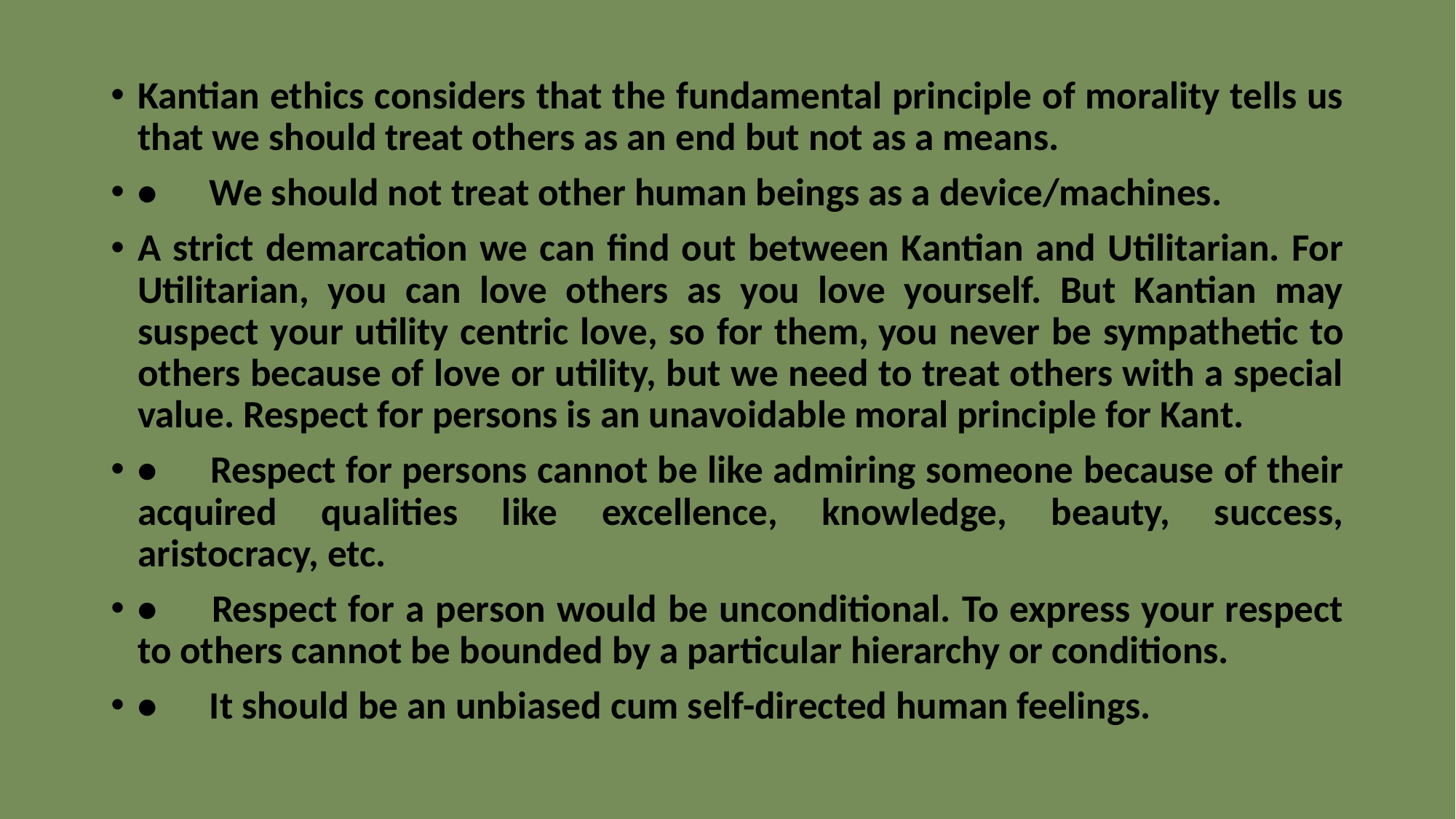

#
Kantian ethics considers that the fundamental principle of morality tells us that we should treat others as an end but not as a means.
•      We should not treat other human beings as a device/machines.
A strict demarcation we can find out between Kantian and Utilitarian. For Utilitarian, you can love others as you love yourself. But Kantian may suspect your utility centric love, so for them, you never be sympathetic to others because of love or utility, but we need to treat others with a special value. Respect for persons is an unavoidable moral principle for Kant.
•      Respect for persons cannot be like admiring someone because of their acquired qualities like excellence, knowledge, beauty, success, aristocracy, etc.
•      Respect for a person would be unconditional. To express your respect to others cannot be bounded by a particular hierarchy or conditions.
•      It should be an unbiased cum self-directed human feelings.